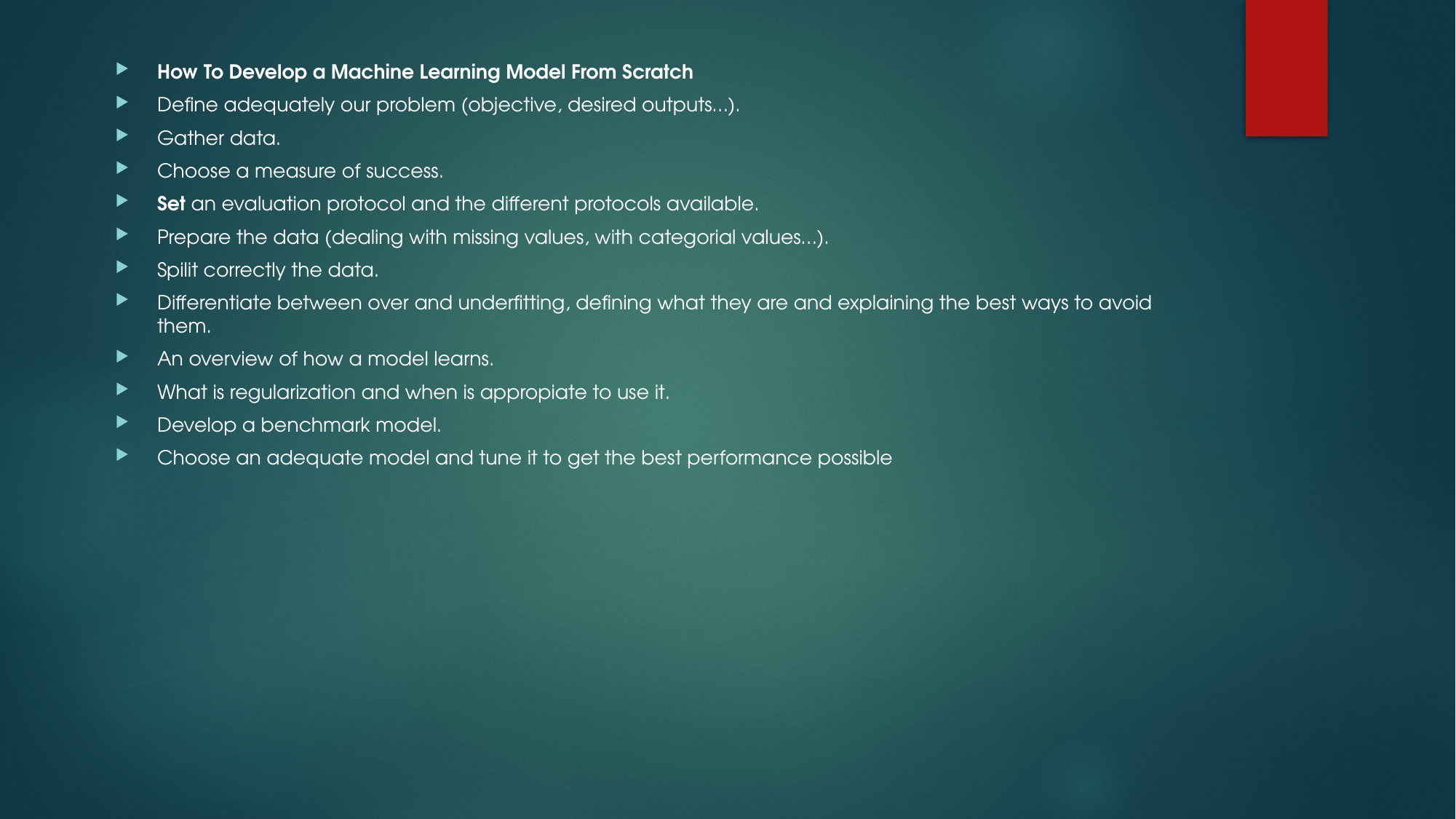

#
How To Develop a Machine Learning Model From Scratch
Define adequately our problem (objective, desired outputs…).
Gather data.
Choose a measure of success.
Set an evaluation protocol and the different protocols available.
Prepare the data (dealing with missing values, with categorial values…).
Spilit correctly the data.
Differentiate between over and underfitting, defining what they are and explaining the best ways to avoid them.
An overview of how a model learns.
What is regularization and when is appropiate to use it.
Develop a benchmark model.
Choose an adequate model and tune it to get the best performance possible